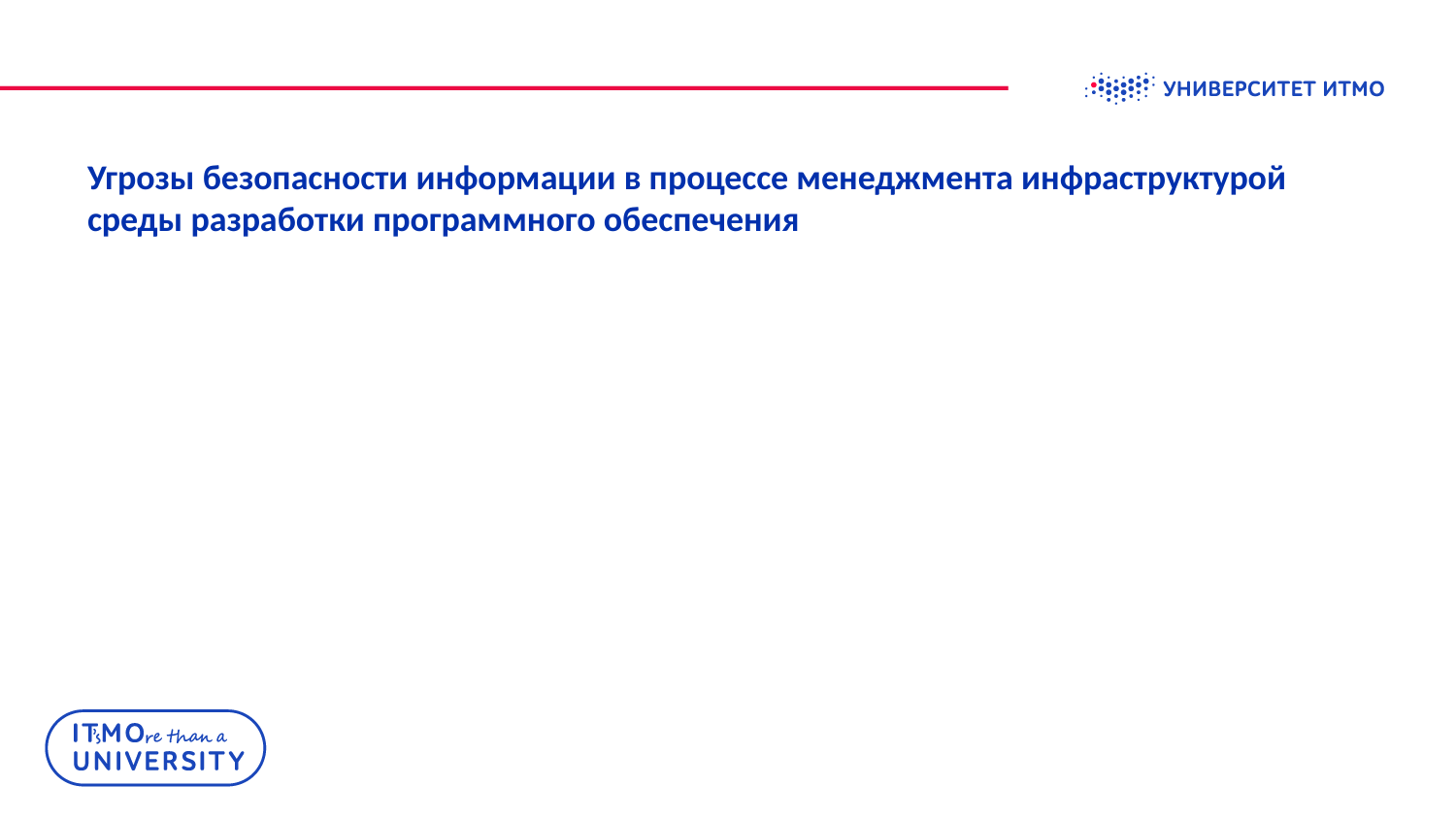

Колонтитул
# Угрозы безопасности информации в процессе менеджмента инфраструктурой среды разработки программного обеспечения